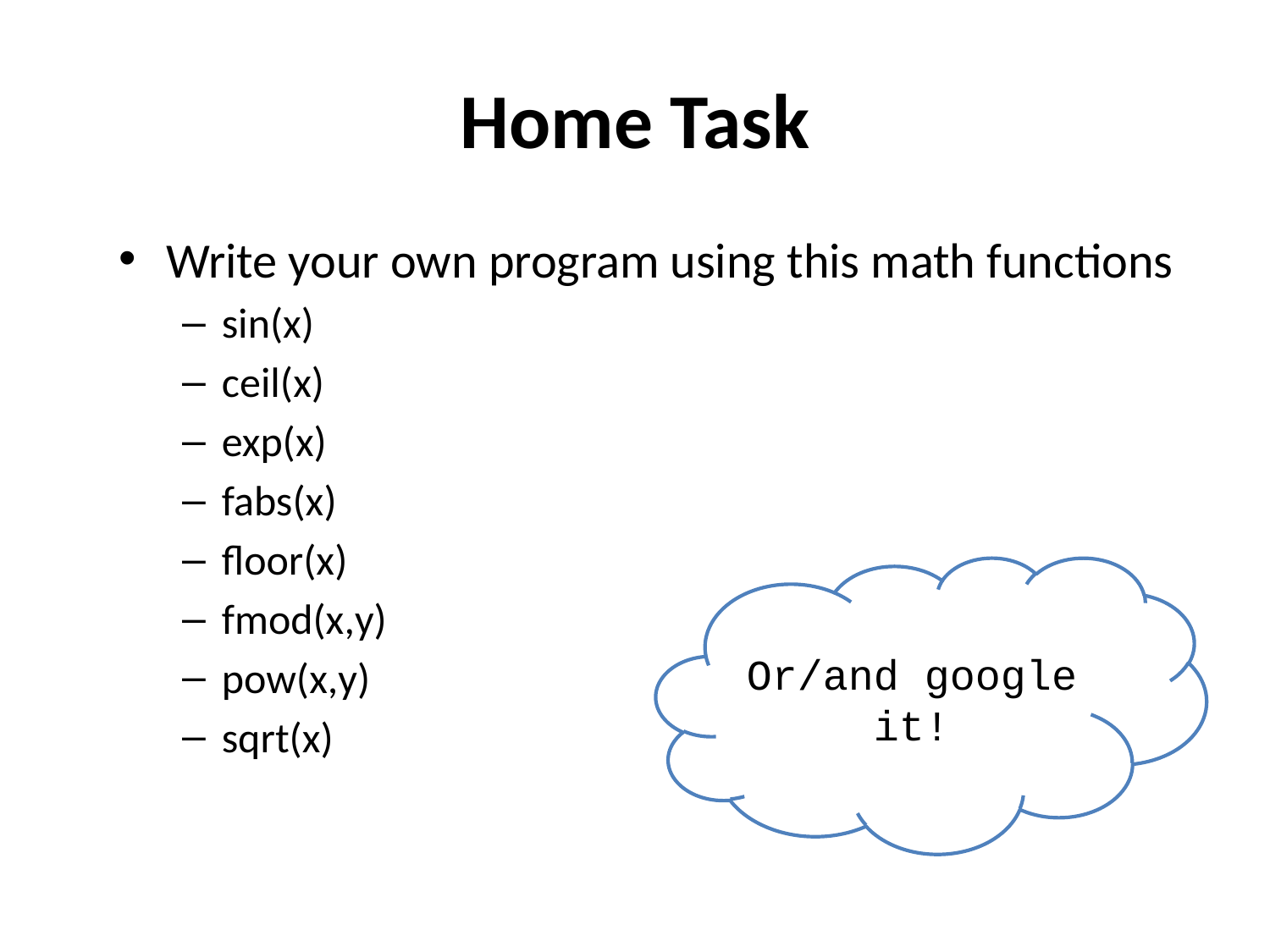

# Home Task
Write your own program using this math functions
sin(x)
ceil(x)
exp(x)
fabs(x)
floor(x)
fmod(x,y)
pow(x,y)
sqrt(x)

Or/and google it!